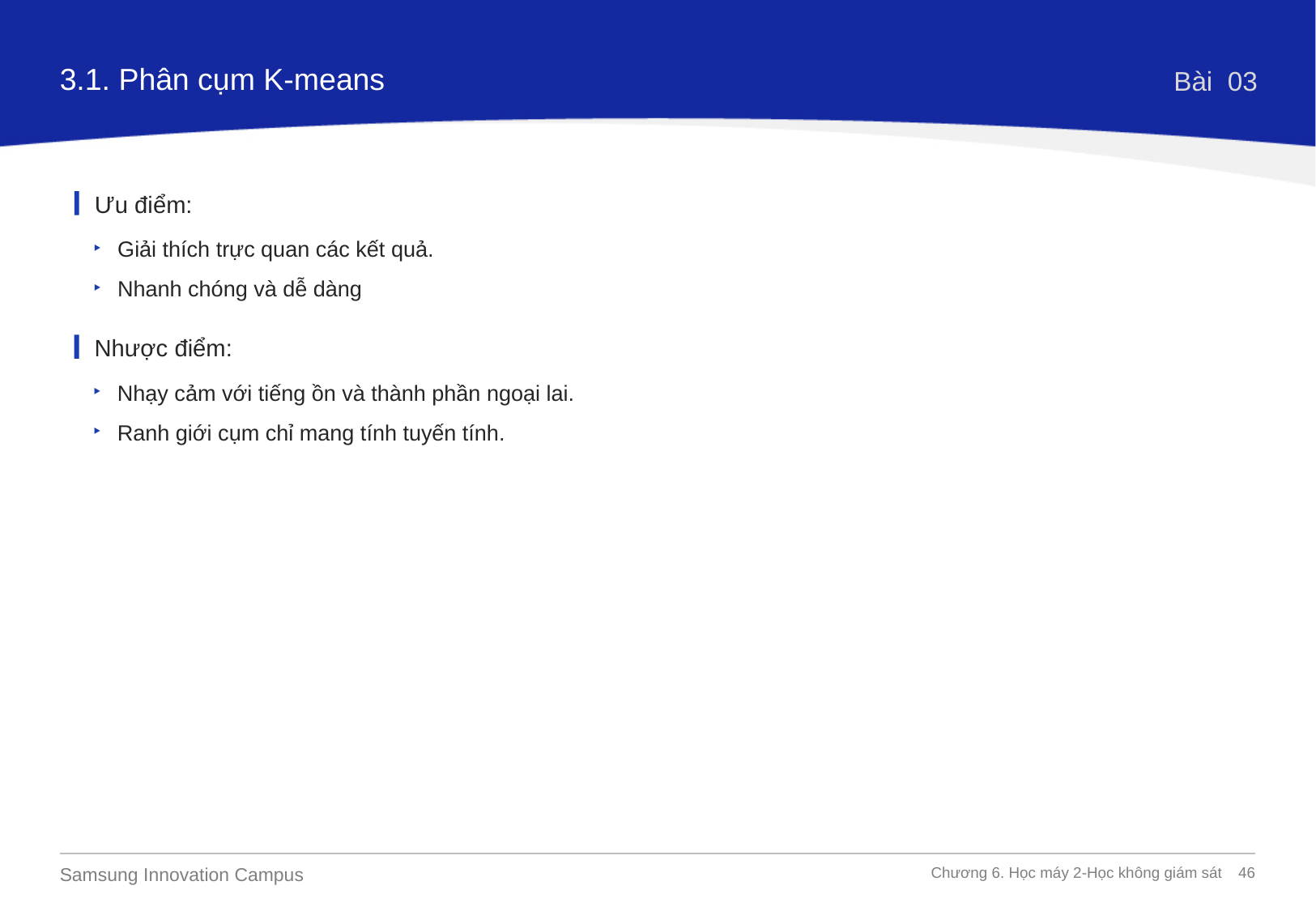

3.1. Phân cụm K-means
Bài  03
Ưu điểm:

Giải thích trực quan các kết quả.
Nhanh chóng và dễ dàng
Nhược điểm:

Nhạy cảm với tiếng ồn và thành phần ngoại lai.
Ranh giới cụm chỉ mang tính tuyến tính.